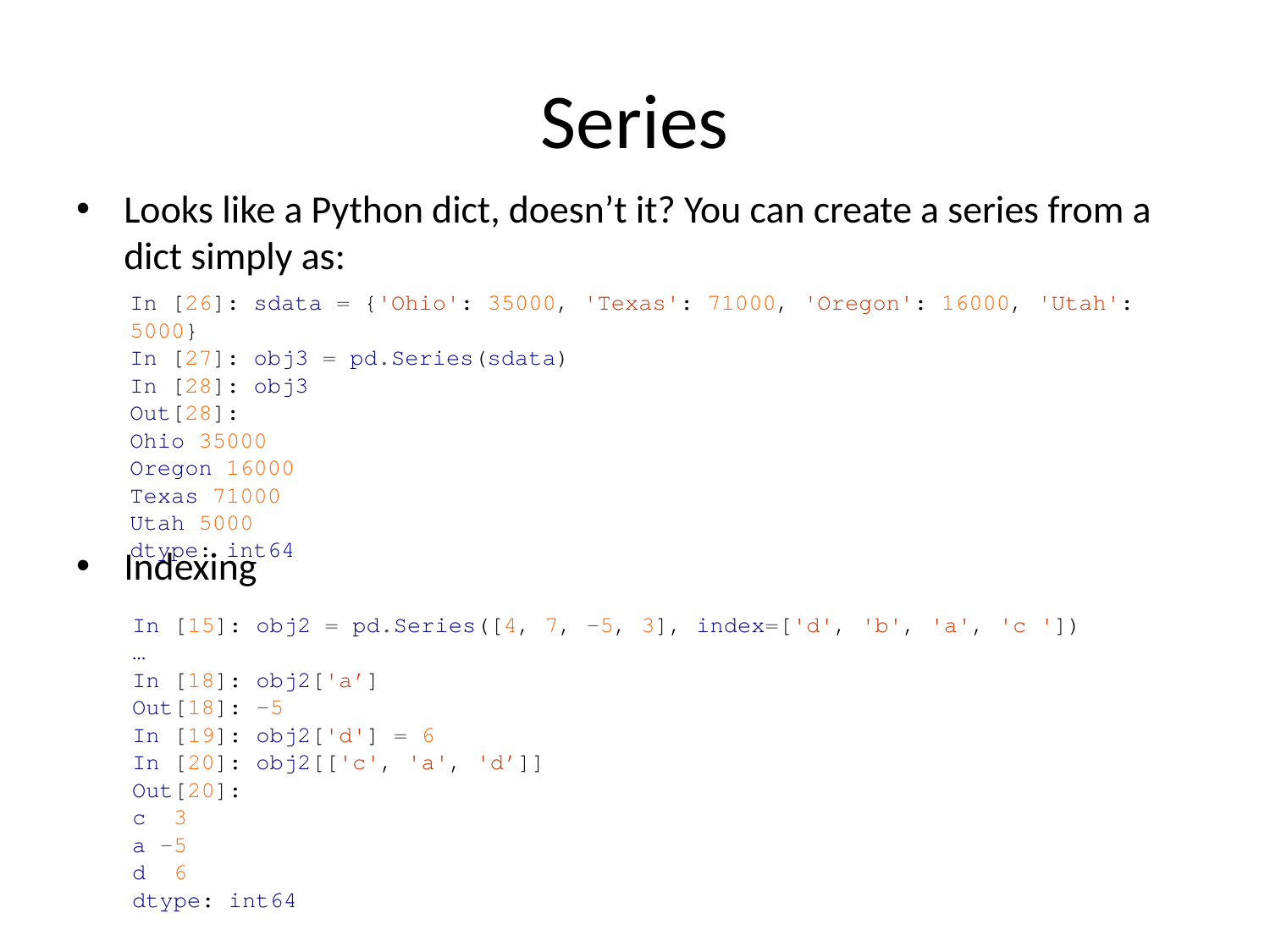

# Series
Looks like a Python dict, doesn’t it? You can create a series from a dict simply as:

Indexing

In [26]: sdata = {'Ohio': 35000, 'Texas': 71000, 'Oregon': 16000, 'Utah': 5000}
In [27]: obj3 = pd.Series(sdata)
In [28]: obj3
Out[28]:
Ohio 35000
Oregon 16000
Texas 71000
Utah 5000
dtype: int64
In [15]: obj2 = pd.Series([4, 7, -5, 3], index=['d', 'b', 'a', 'c '])
…
In [18]: obj2['a’]
Out[18]: -5
In [19]: obj2['d'] = 6
In [20]: obj2[['c', 'a', 'd’]]
Out[20]:
c  3
a -5
d  6
dtype: int64